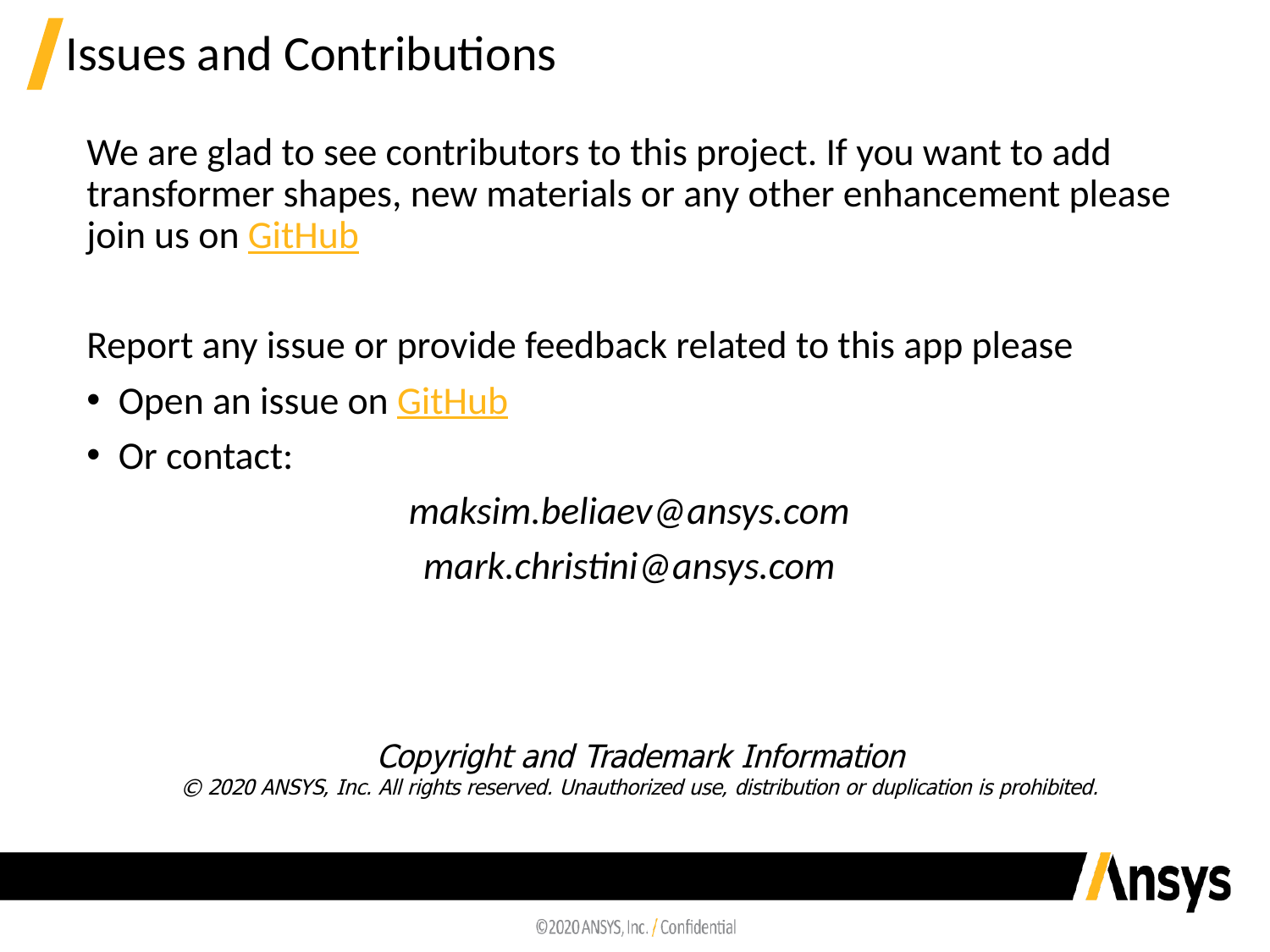

# Issues and Contributions
We are glad to see contributors to this project. If you want to add transformer shapes, new materials or any other enhancement please join us on GitHub

Report any issue or provide feedback related to this app please
Open an issue on GitHub
Or contact:
maksim.beliaev@ansys.com
mark.christini@ansys.com
Copyright and Trademark Information
© 2020 ANSYS, Inc. All rights reserved. Unauthorized use, distribution or duplication is prohibited.